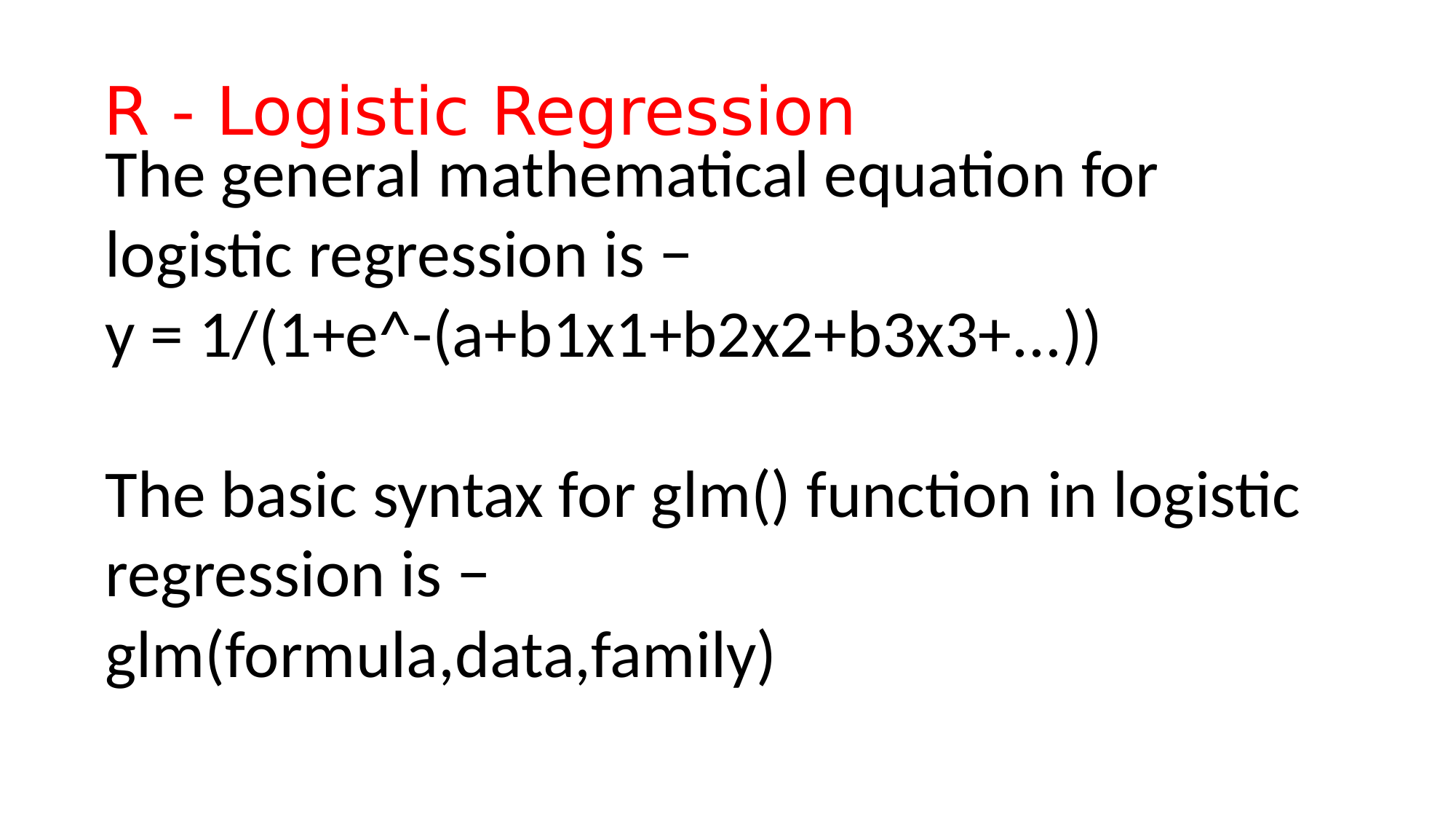

R - Logistic Regression

The general mathematical equation for logistic regression is −
y = 1/(1+e^-(a+b1x1+b2x2+b3x3+...))

The basic syntax for glm() function in logistic regression is −
glm(formula,data,family)